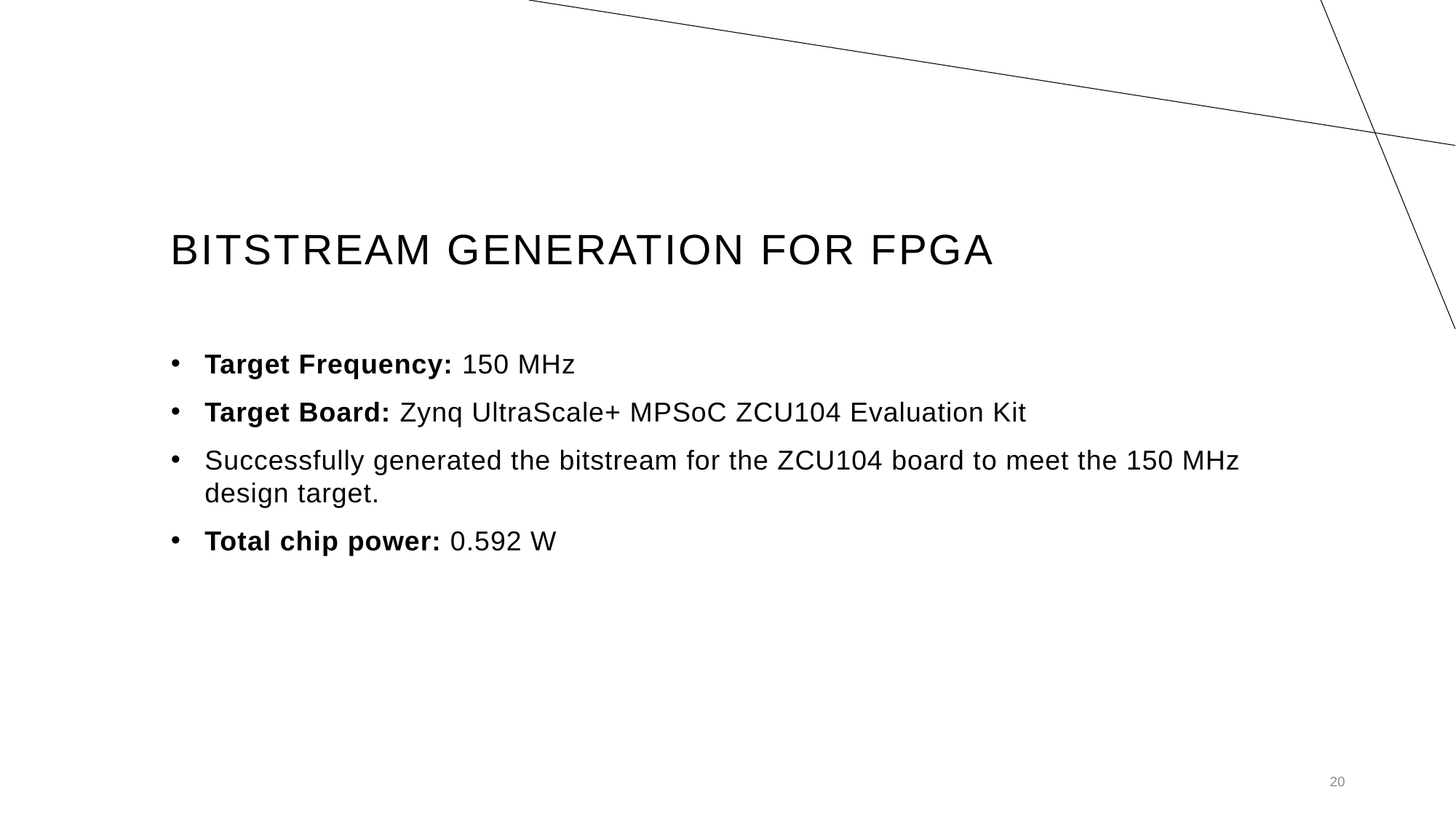

# Bitstream Generation for FPGA
Target Frequency: 150 MHz
Target Board: Zynq UltraScale+ MPSoC ZCU104 Evaluation Kit
Successfully generated the bitstream for the ZCU104 board to meet the 150 MHz design target.
Total chip power: 0.592 W
20